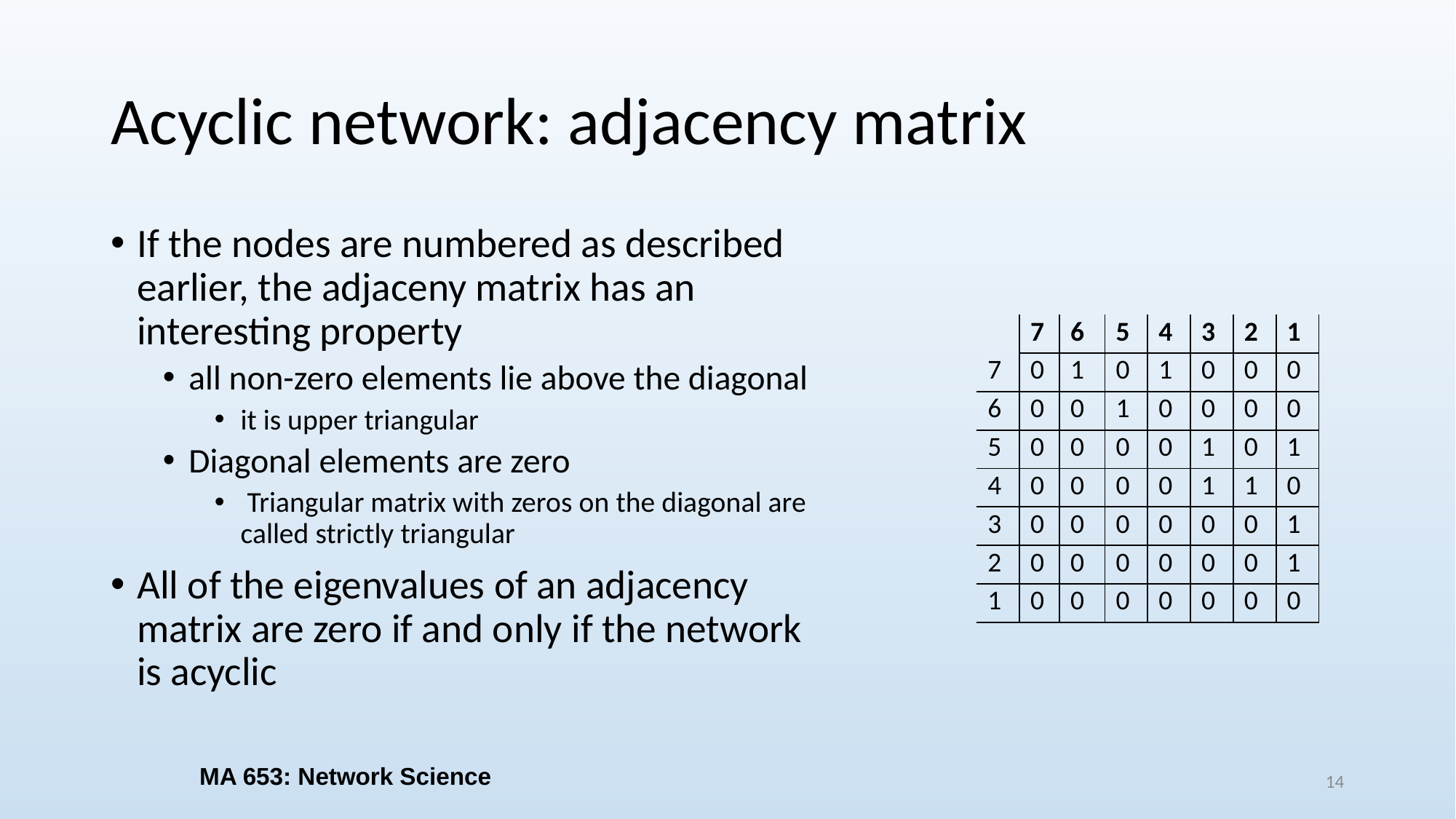

# Acyclic network: adjacency matrix
If the nodes are numbered as described earlier, the adjaceny matrix has an interesting property
all non-zero elements lie above the diagonal
it is upper triangular
Diagonal elements are zero
 Triangular matrix with zeros on the diagonal are called strictly triangular
All of the eigenvalues of an adjacency matrix are zero if and only if the network is acyclic

|  | 7 | 6 | 5 | 4 | 3 | 2 | 1 |
| --- | --- | --- | --- | --- | --- | --- | --- |
| 7 | 0 | 1 | 0 | 1 | 0 | 0 | 0 |
| 6 | 0 | 0 | 1 | 0 | 0 | 0 | 0 |
| 5 | 0 | 0 | 0 | 0 | 1 | 0 | 1 |
| 4 | 0 | 0 | 0 | 0 | 1 | 1 | 0 |
| 3 | 0 | 0 | 0 | 0 | 0 | 0 | 1 |
| 2 | 0 | 0 | 0 | 0 | 0 | 0 | 1 |
| 1 | 0 | 0 | 0 | 0 | 0 | 0 | 0 |
MA 653: Network Science
14